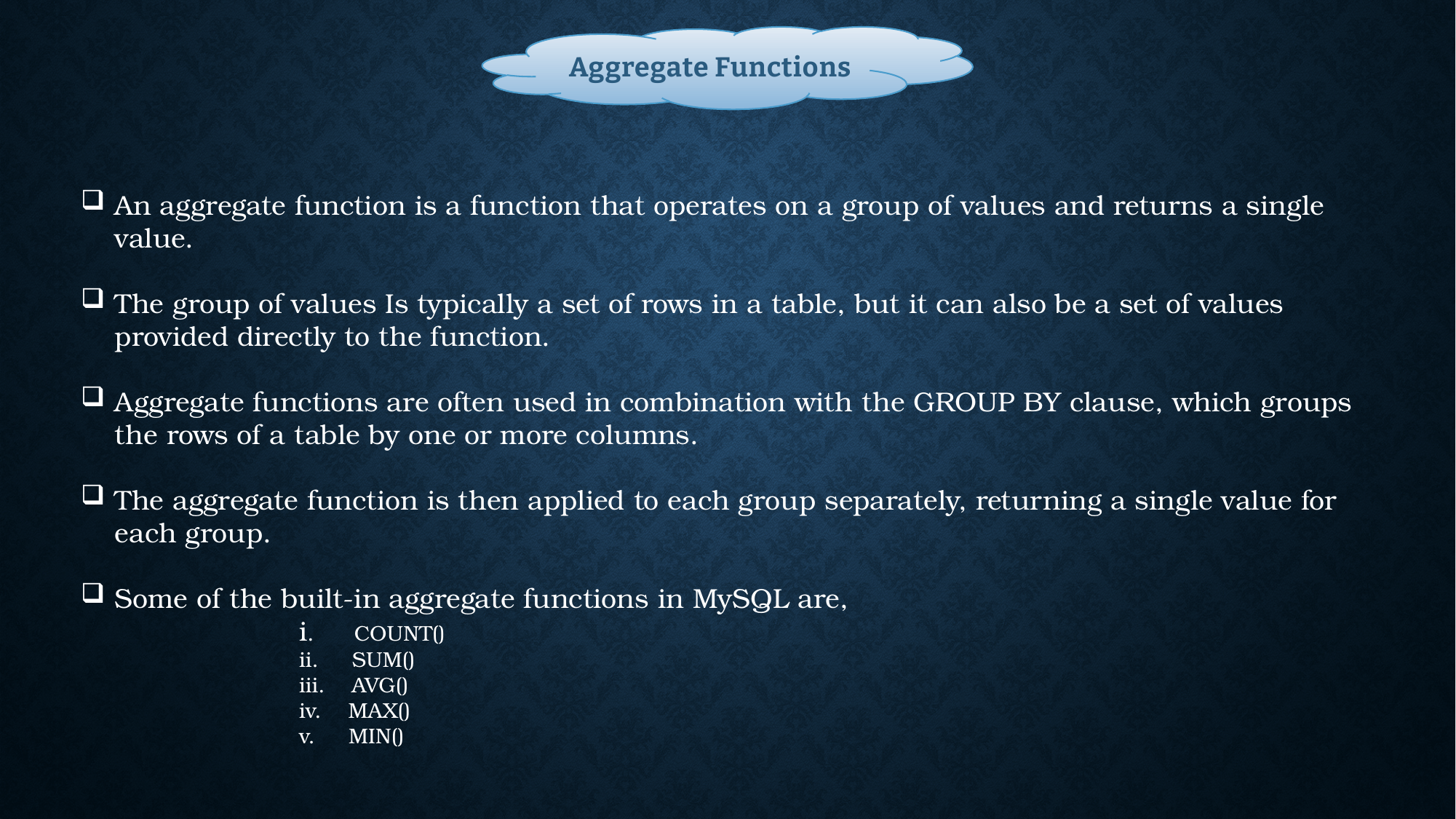

Aggregate Functions
An aggregate function is a function that operates on a group of values and returns a single value.

The group of values Is typically a set of rows in a table, but it can also be a set of values provided directly to the function.

Aggregate functions are often used in combination with the GROUP BY clause, which groups the rows of a table by one or more columns.

The aggregate function is then applied to each group separately, returning a single value for each group.

Some of the built-in aggregate functions in MySQL are,
 		i.      COUNT()
		ii.     SUM()
		iii.    AVG()
		iv.    MAX()
		v.     MIN()